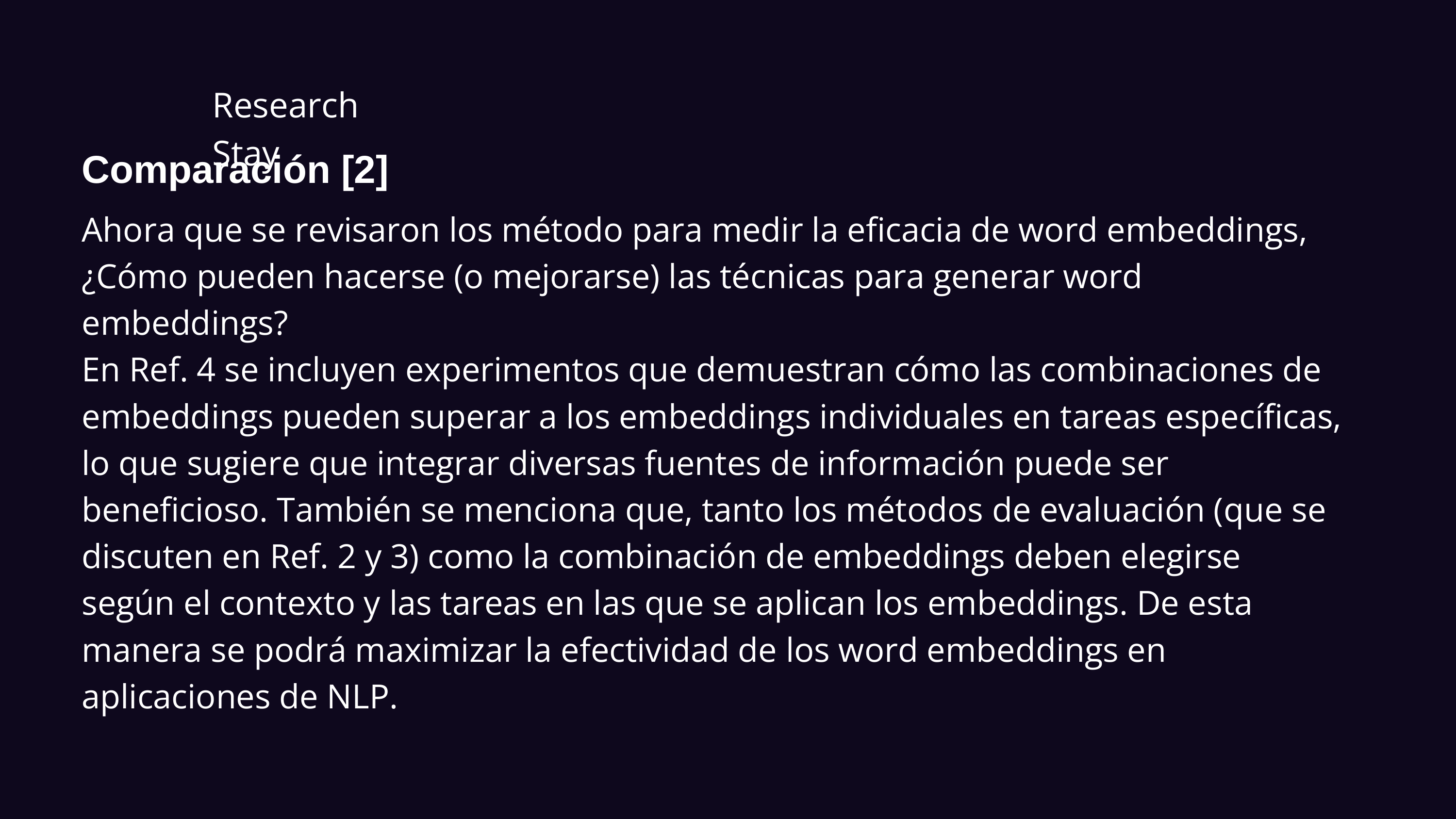

Week 7
Research Stay
Comparación [2]
Ahora que se revisaron los método para medir la eficacia de word embeddings, ¿Cómo pueden hacerse (o mejorarse) las técnicas para generar word embeddings?
En Ref. 4 se incluyen experimentos que demuestran cómo las combinaciones de embeddings pueden superar a los embeddings individuales en tareas específicas, lo que sugiere que integrar diversas fuentes de información puede ser beneficioso. También se menciona que, tanto los métodos de evaluación (que se discuten en Ref. 2 y 3) como la combinación de embeddings deben elegirse según el contexto y las tareas en las que se aplican los embeddings. De esta manera se podrá maximizar la efectividad de los word embeddings en aplicaciones de NLP.